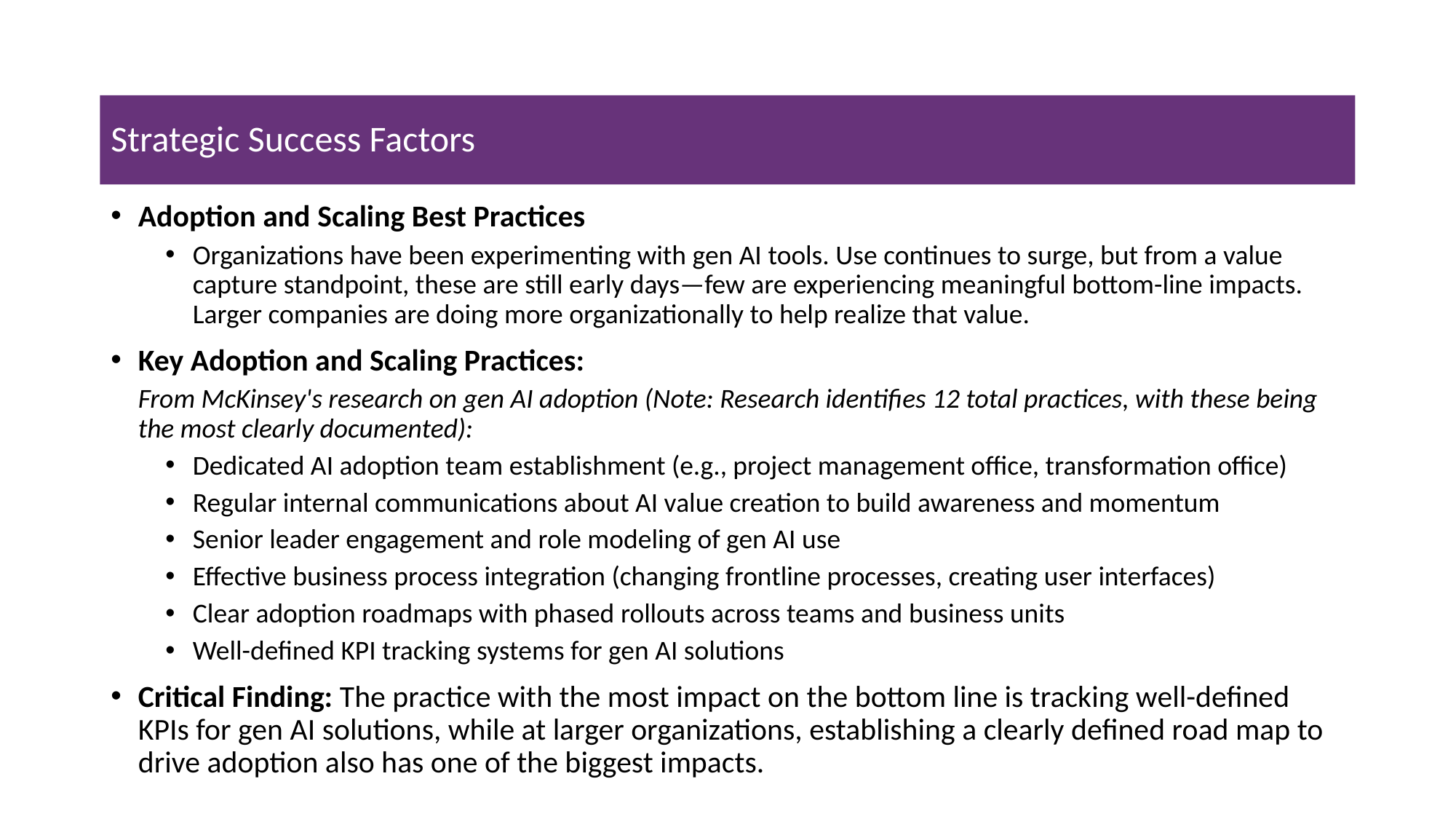

# Strategic Success Factors
Adoption and Scaling Best Practices
Organizations have been experimenting with gen AI tools. Use continues to surge, but from a value capture standpoint, these are still early days—few are experiencing meaningful bottom-line impacts. Larger companies are doing more organizationally to help realize that value.
Key Adoption and Scaling Practices:
From McKinsey's research on gen AI adoption (Note: Research identifies 12 total practices, with these being the most clearly documented):
Dedicated AI adoption team establishment (e.g., project management office, transformation office)
Regular internal communications about AI value creation to build awareness and momentum
Senior leader engagement and role modeling of gen AI use
Effective business process integration (changing frontline processes, creating user interfaces)
Clear adoption roadmaps with phased rollouts across teams and business units
Well-defined KPI tracking systems for gen AI solutions
Critical Finding: The practice with the most impact on the bottom line is tracking well-defined KPIs for gen AI solutions, while at larger organizations, establishing a clearly defined road map to drive adoption also has one of the biggest impacts.